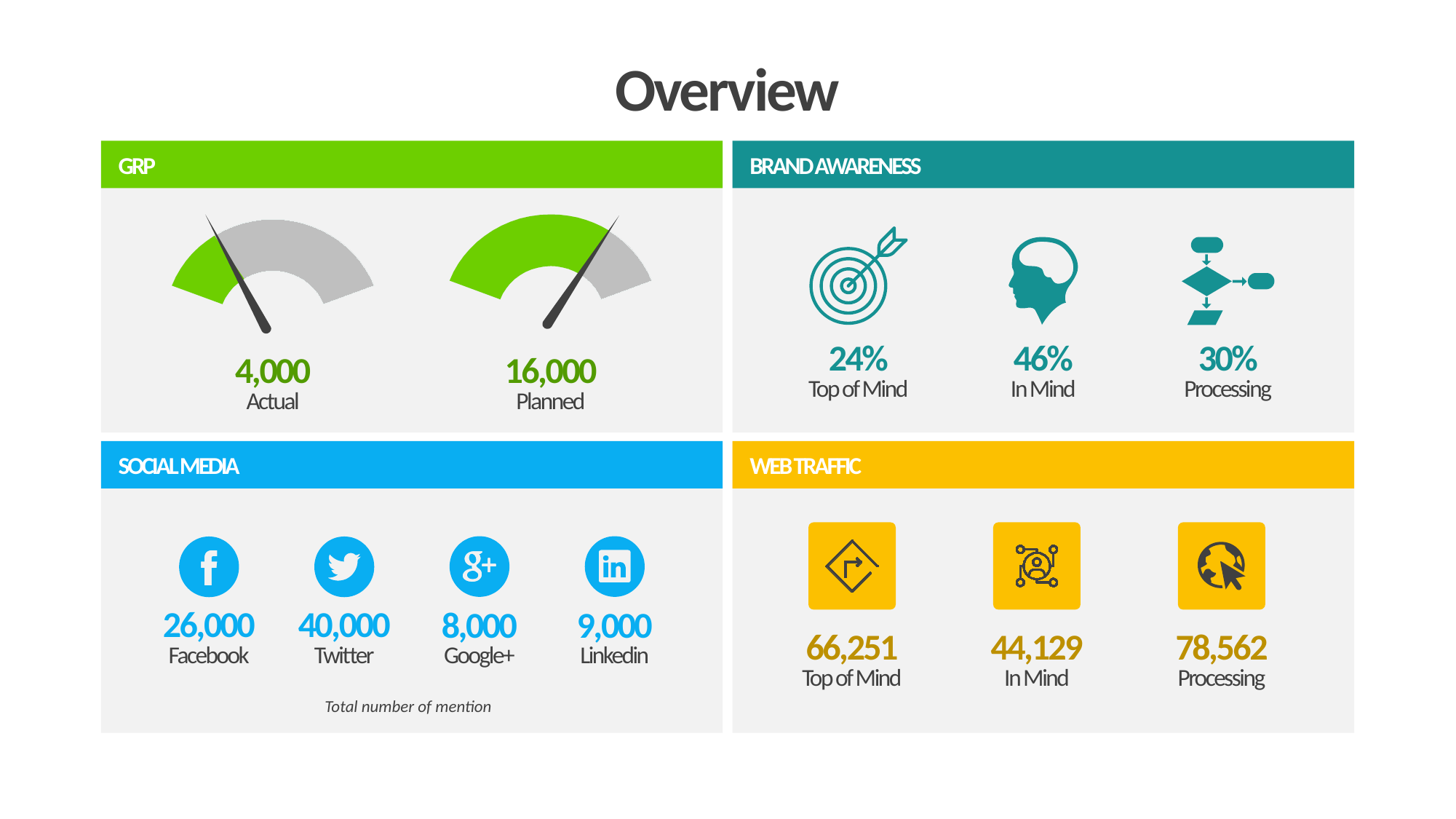

Overview
GRP

Brand Awareness

24%
Top of Mind
46%
In Mind
30%
Processing
4,000
Actual
16,000
Planned

Social Media

Web Traffic

8,000
Google+

9,000
Linkedin

26,000
Facebook

40,000
Twitter

66,251
Top of Mind
44,129
In Mind
78,562
Processing
Total number of mention